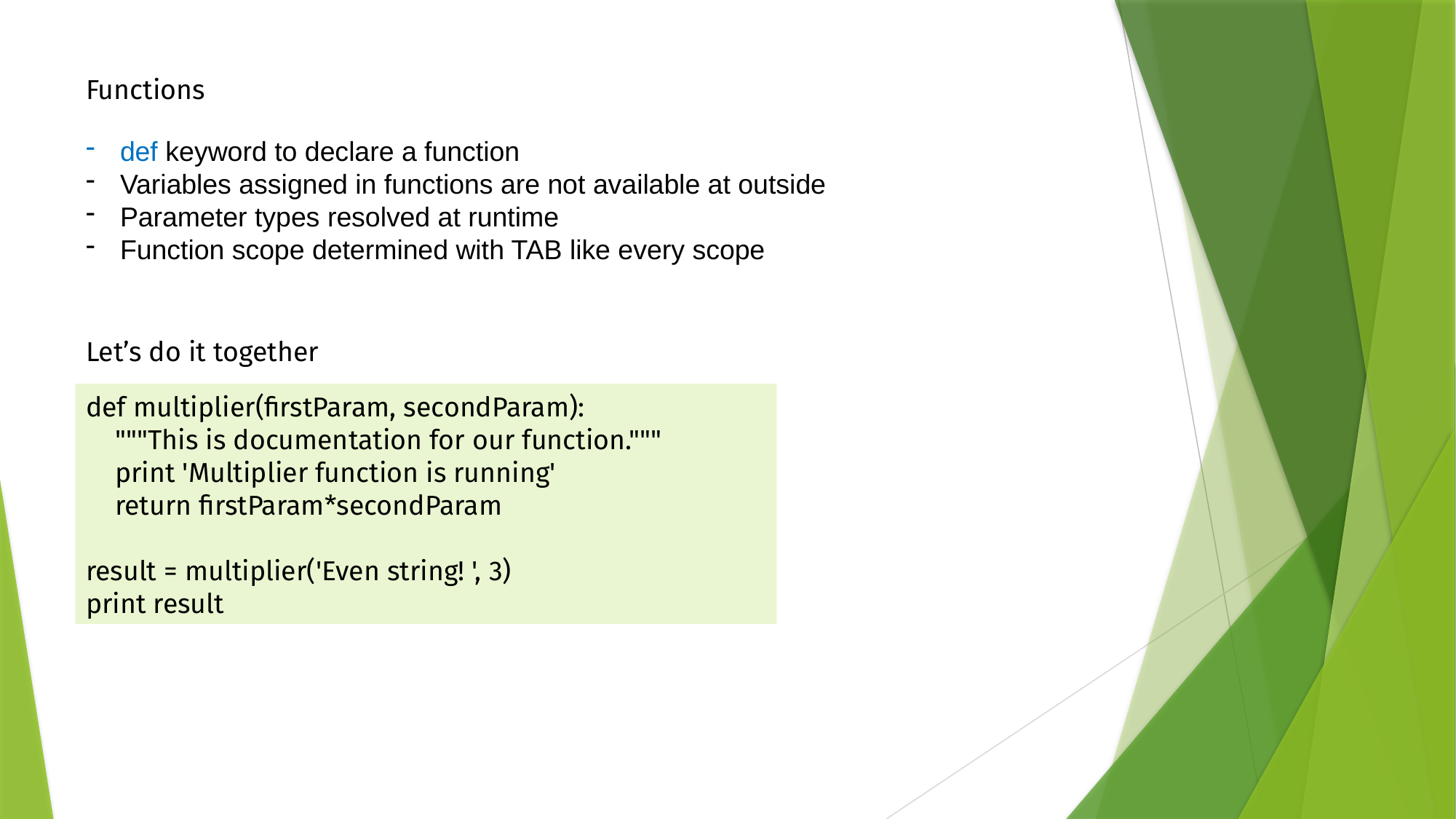

Functions
def keyword to declare a function
Variables assigned in functions are not available at outside
Parameter types resolved at runtime
Function scope determined with TAB like every scope

Let’s do it together
def multiplier(firstParam, secondParam):
    """This is documentation for our function."""
    print 'Multiplier function is running'
    return firstParam*secondParam

result = multiplier('Even string! ', 3)
print result